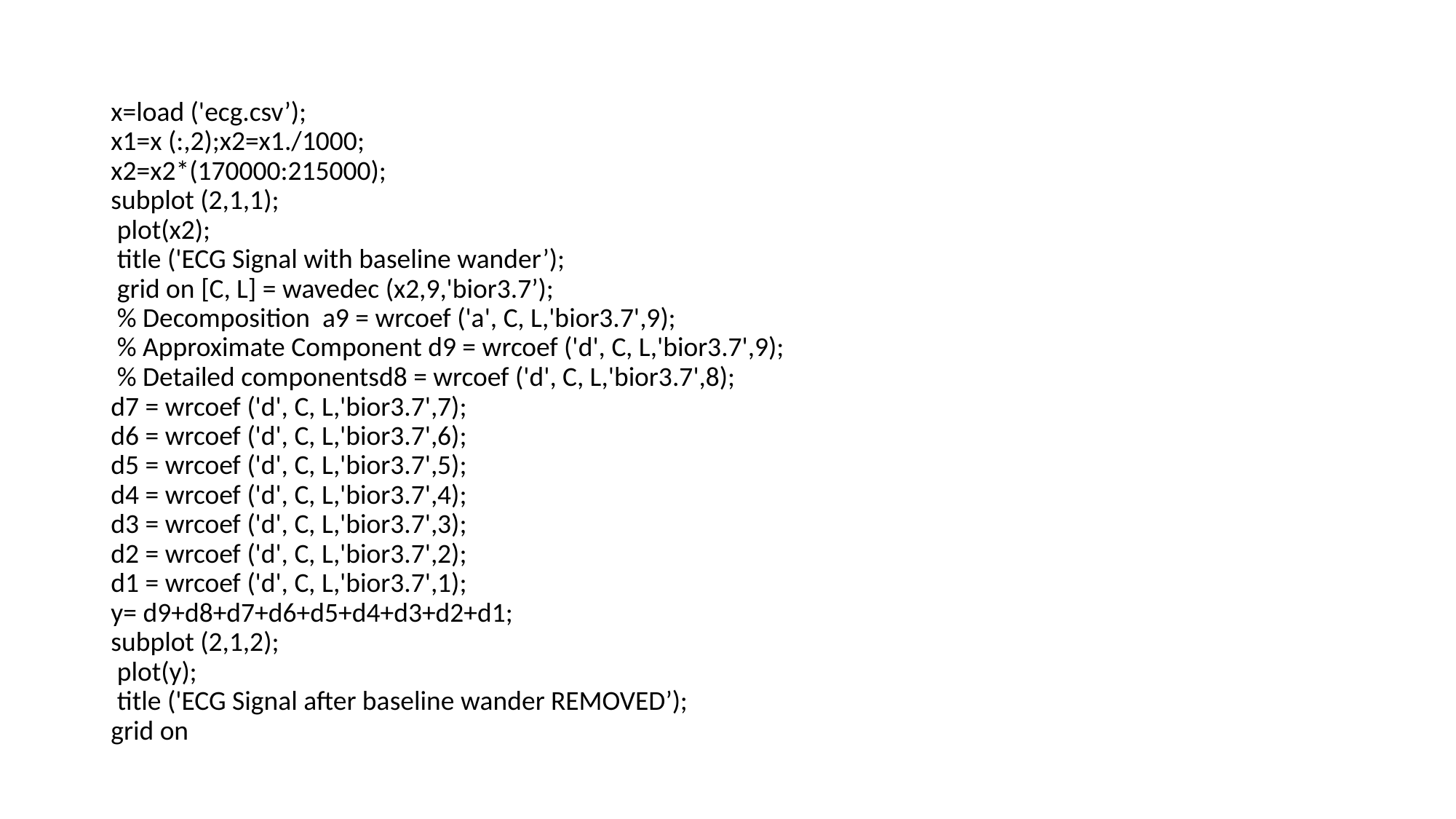

# x=load ('ecg.csv’); x1=x (:,2);x2=x1./1000; x2=x2*(170000:215000); subplot (2,1,1); plot(x2); title ('ECG Signal with baseline wander’); grid on [C, L] = wavedec (x2,9,'bior3.7’); % Decomposition  a9 = wrcoef ('a', C, L,'bior3.7',9); % Approximate Component d9 = wrcoef ('d', C, L,'bior3.7',9); % Detailed componentsd8 = wrcoef ('d', C, L,'bior3.7',8); d7 = wrcoef ('d', C, L,'bior3.7',7); d6 = wrcoef ('d', C, L,'bior3.7',6); d5 = wrcoef ('d', C, L,'bior3.7',5); d4 = wrcoef ('d', C, L,'bior3.7',4); d3 = wrcoef ('d', C, L,'bior3.7',3); d2 = wrcoef ('d', C, L,'bior3.7',2); d1 = wrcoef ('d', C, L,'bior3.7',1); y= d9+d8+d7+d6+d5+d4+d3+d2+d1; subplot (2,1,2); plot(y); title ('ECG Signal after baseline wander REMOVED’); grid on